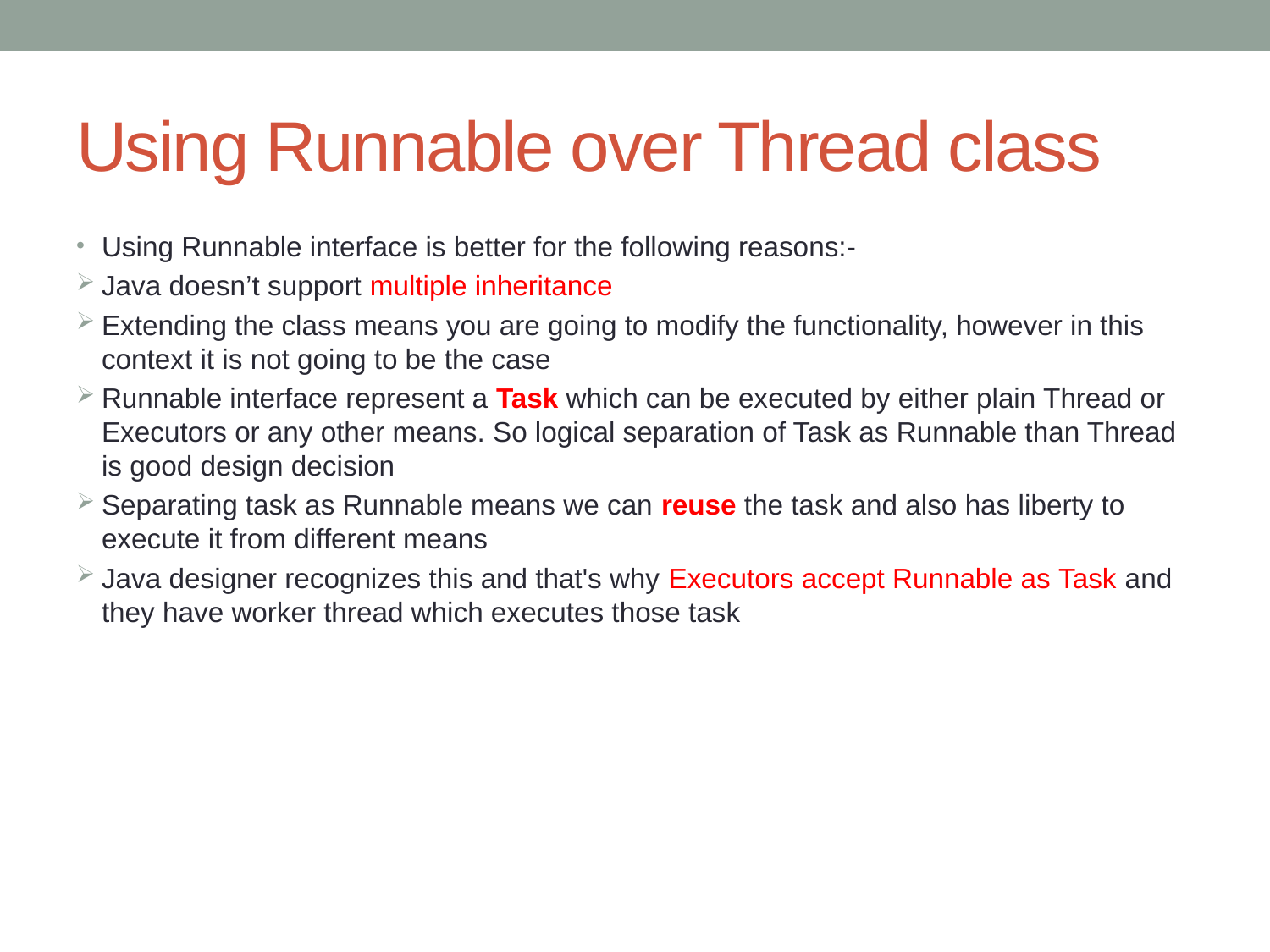

# Using Runnable over Thread class
Using Runnable interface is better for the following reasons:-
Java doesn’t support multiple inheritance
Extending the class means you are going to modify the functionality, however in this context it is not going to be the case
Runnable interface represent a Task which can be executed by either plain Thread or Executors or any other means. So logical separation of Task as Runnable than Thread is good design decision
Separating task as Runnable means we can reuse the task and also has liberty to execute it from different means
Java designer recognizes this and that's why Executors accept Runnable as Task and they have worker thread which executes those task